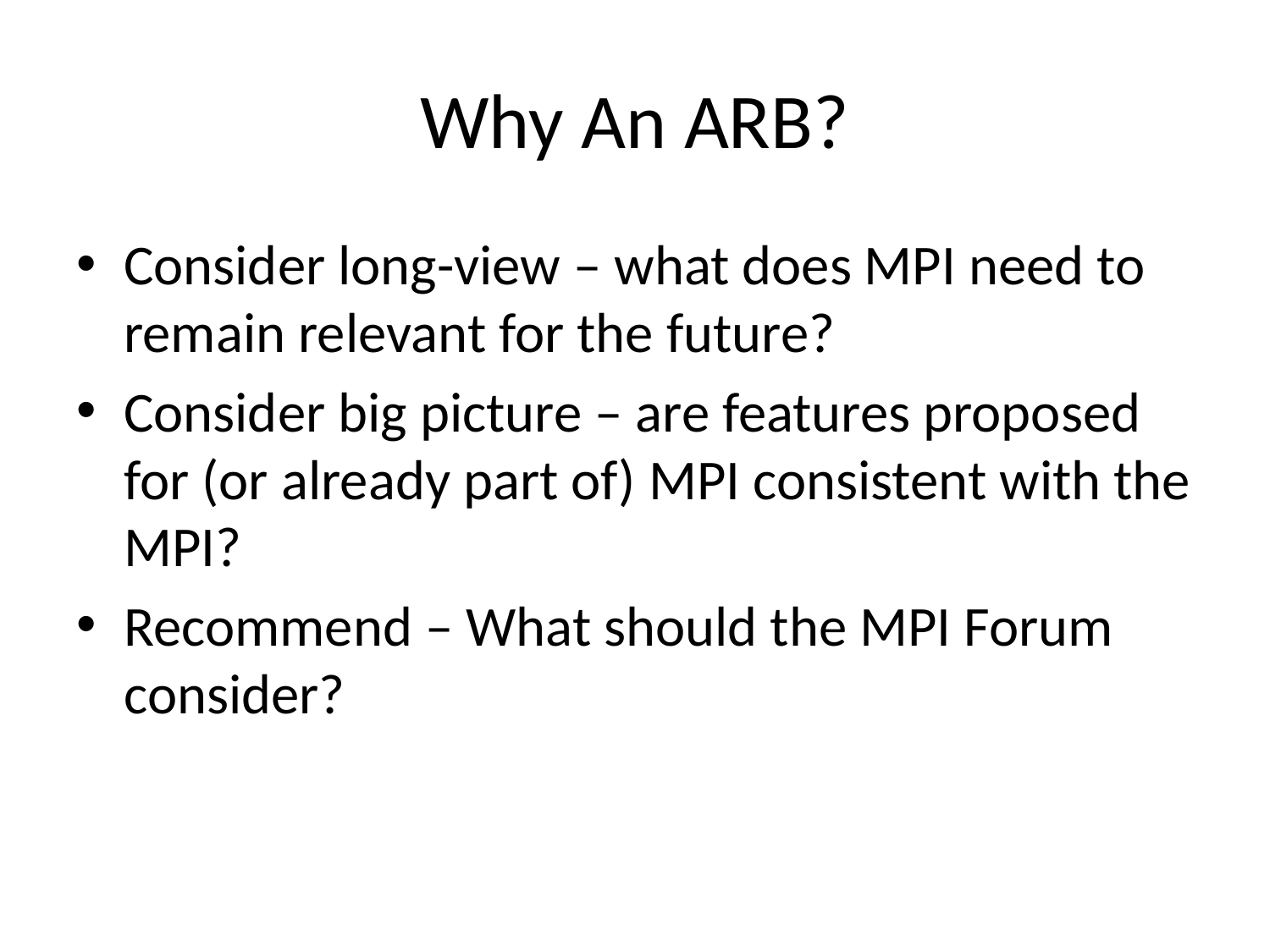

# Why An ARB?
Consider long-view – what does MPI need to remain relevant for the future?
Consider big picture – are features proposed for (or already part of) MPI consistent with the MPI?
Recommend – What should the MPI Forum consider?